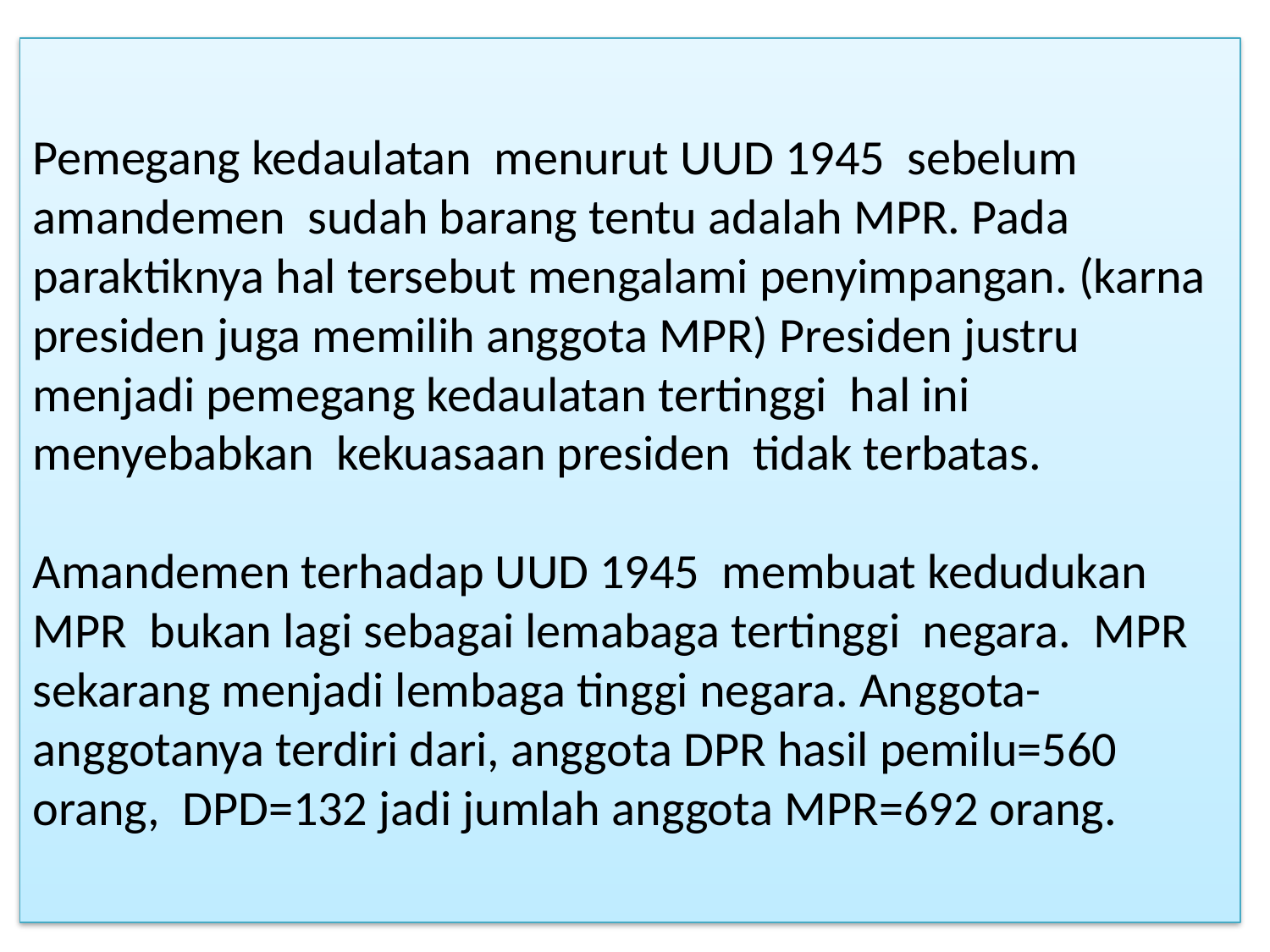

# Pemegang kedaulatan  menurut UUD 1945  sebelum amandemen  sudah barang tentu adalah MPR. Pada paraktiknya hal tersebut mengalami penyimpangan. (karna presiden juga memilih anggota MPR) Presiden justru  menjadi pemegang kedaulatan tertinggi  hal ini menyebabkan  kekuasaan presiden  tidak terbatas. Amandemen terhadap UUD 1945  membuat kedudukan MPR  bukan lagi sebagai lemabaga tertinggi  negara.  MPR sekarang menjadi lembaga tinggi negara. Anggota-anggotanya terdiri dari, anggota DPR hasil pemilu=560 orang,  DPD=132 jadi jumlah anggota MPR=692 orang.